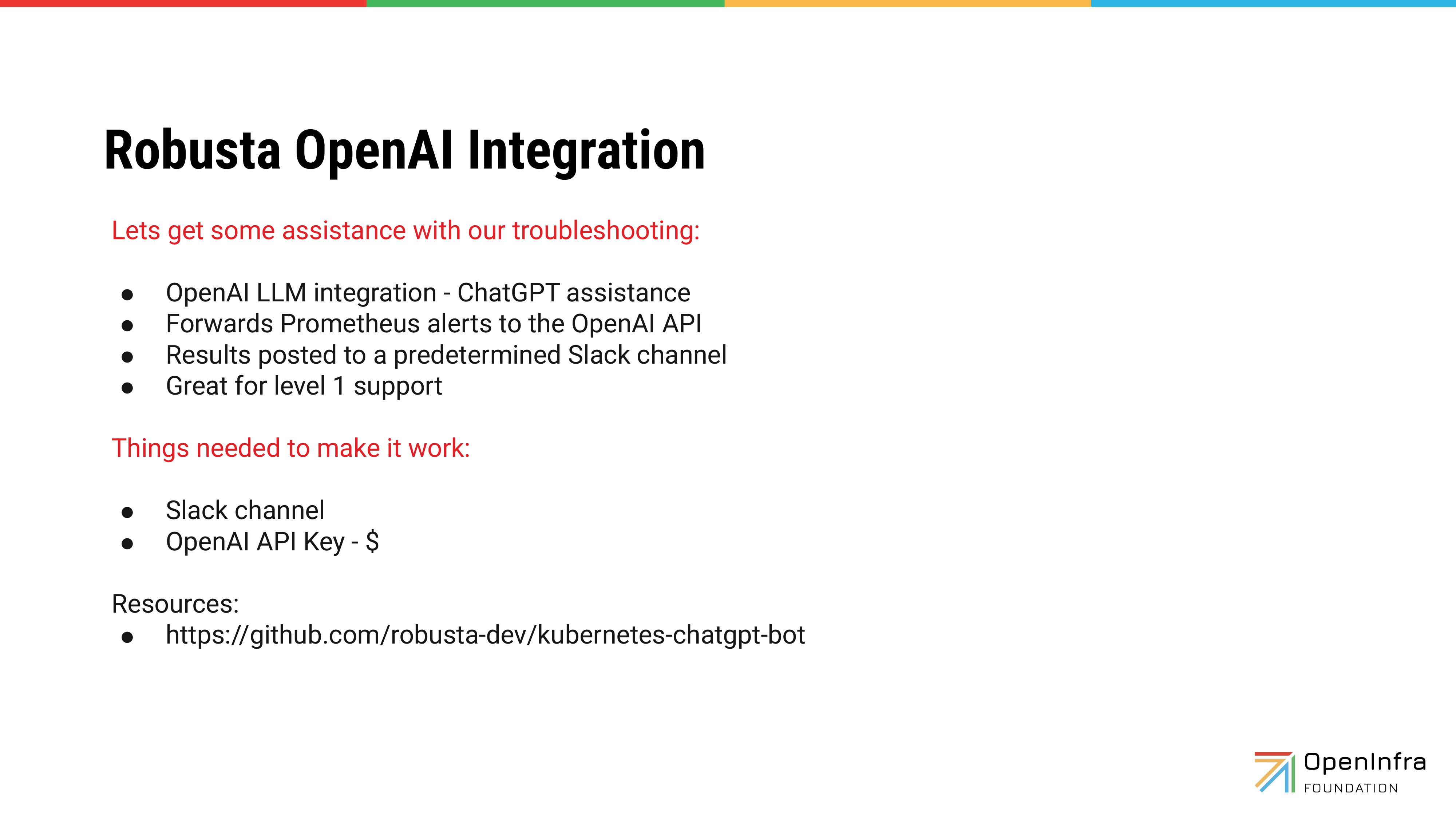

Robusta OpenAI Integration
Lets get some assistance with our troubleshooting:

OpenAI LLM integration - ChatGPT assistance
Forwards Prometheus alerts to the OpenAI API
Results posted to a predetermined Slack channel
Great for level 1 support

Things needed to make it work:

Slack channel
OpenAI API Key - $

Resources:
https://github.com/robusta-dev/kubernetes-chatgpt-bot